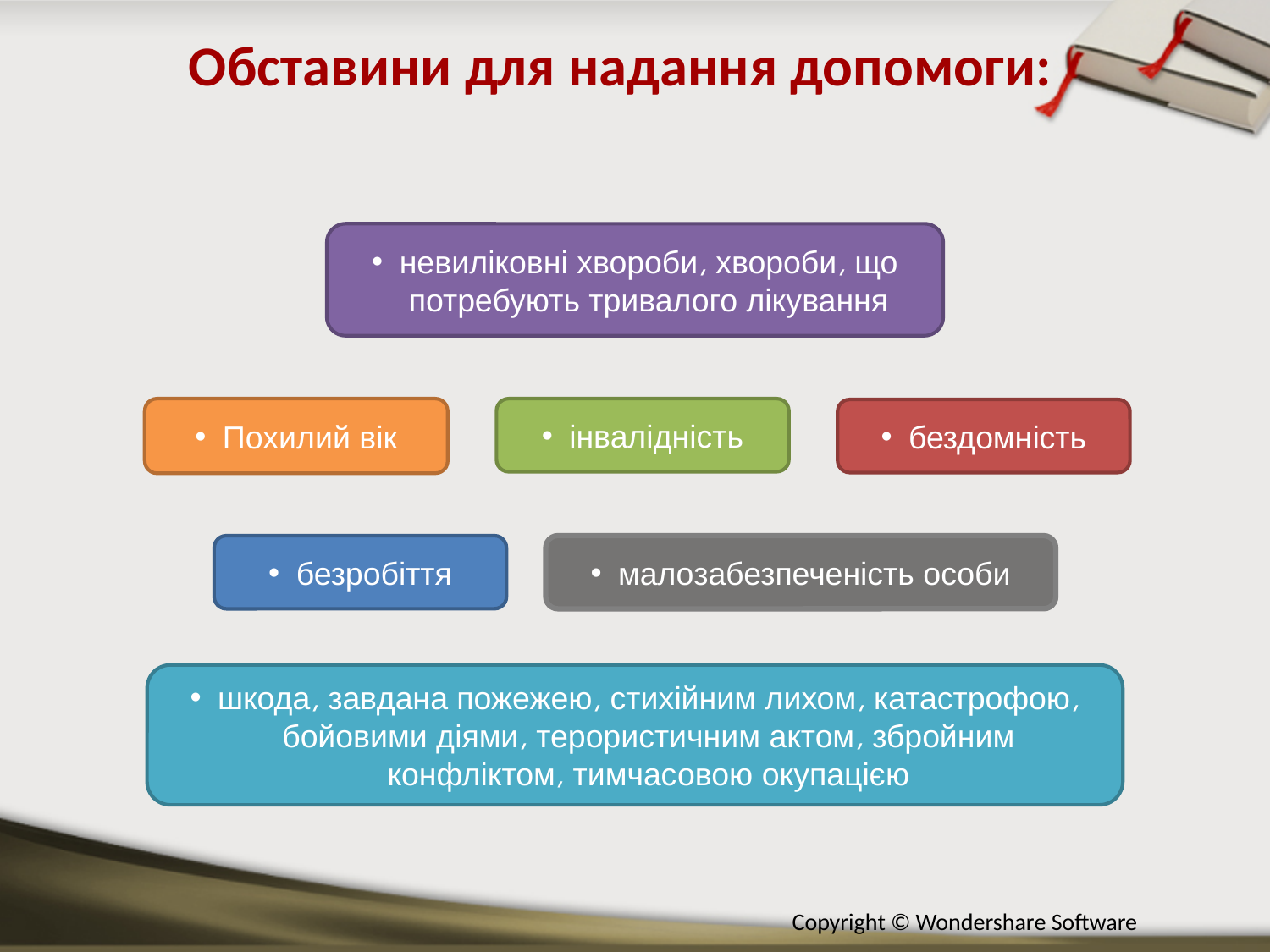

Обставини для надання допомоги:
невиліковні хвороби, хвороби, що потребують тривалого лікування
Похилий вік
інвалідність
бездомність
малозабезпеченість особи
безробіття
шкода, завдана пожежею, стихійним лихом, катастрофою, бойовими діями, терористичним актом, збройним конфліктом, тимчасовою окупацією